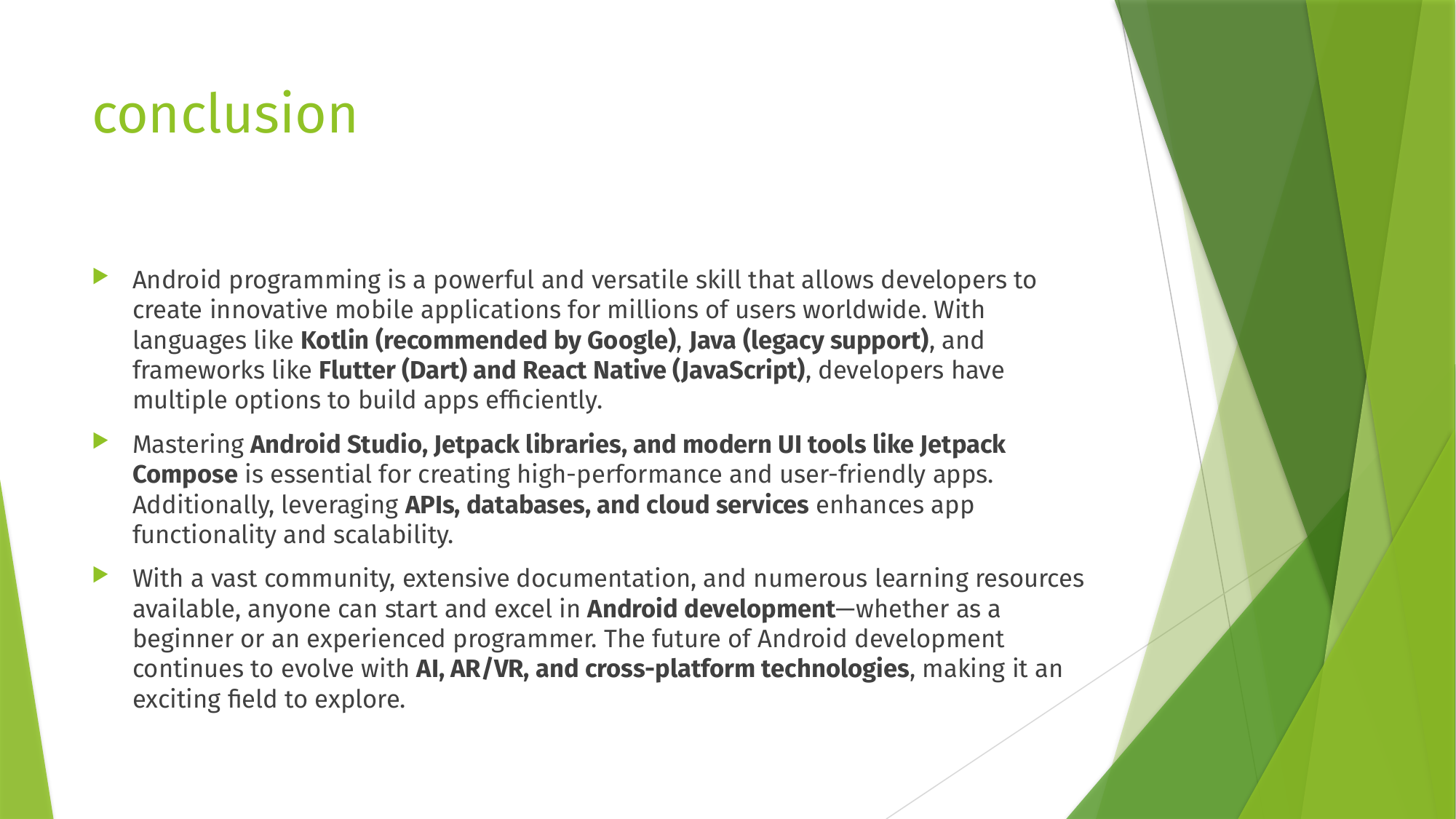

# conclusion
Android programming is a powerful and versatile skill that allows developers to create innovative mobile applications for millions of users worldwide. With languages like Kotlin (recommended by Google), Java (legacy support), and frameworks like Flutter (Dart) and React Native (JavaScript), developers have multiple options to build apps efficiently.
Mastering Android Studio, Jetpack libraries, and modern UI tools like Jetpack Compose is essential for creating high-performance and user-friendly apps. Additionally, leveraging APIs, databases, and cloud services enhances app functionality and scalability.
With a vast community, extensive documentation, and numerous learning resources available, anyone can start and excel in Android development—whether as a beginner or an experienced programmer. The future of Android development continues to evolve with AI, AR/VR, and cross-platform technologies, making it an exciting field to explore.